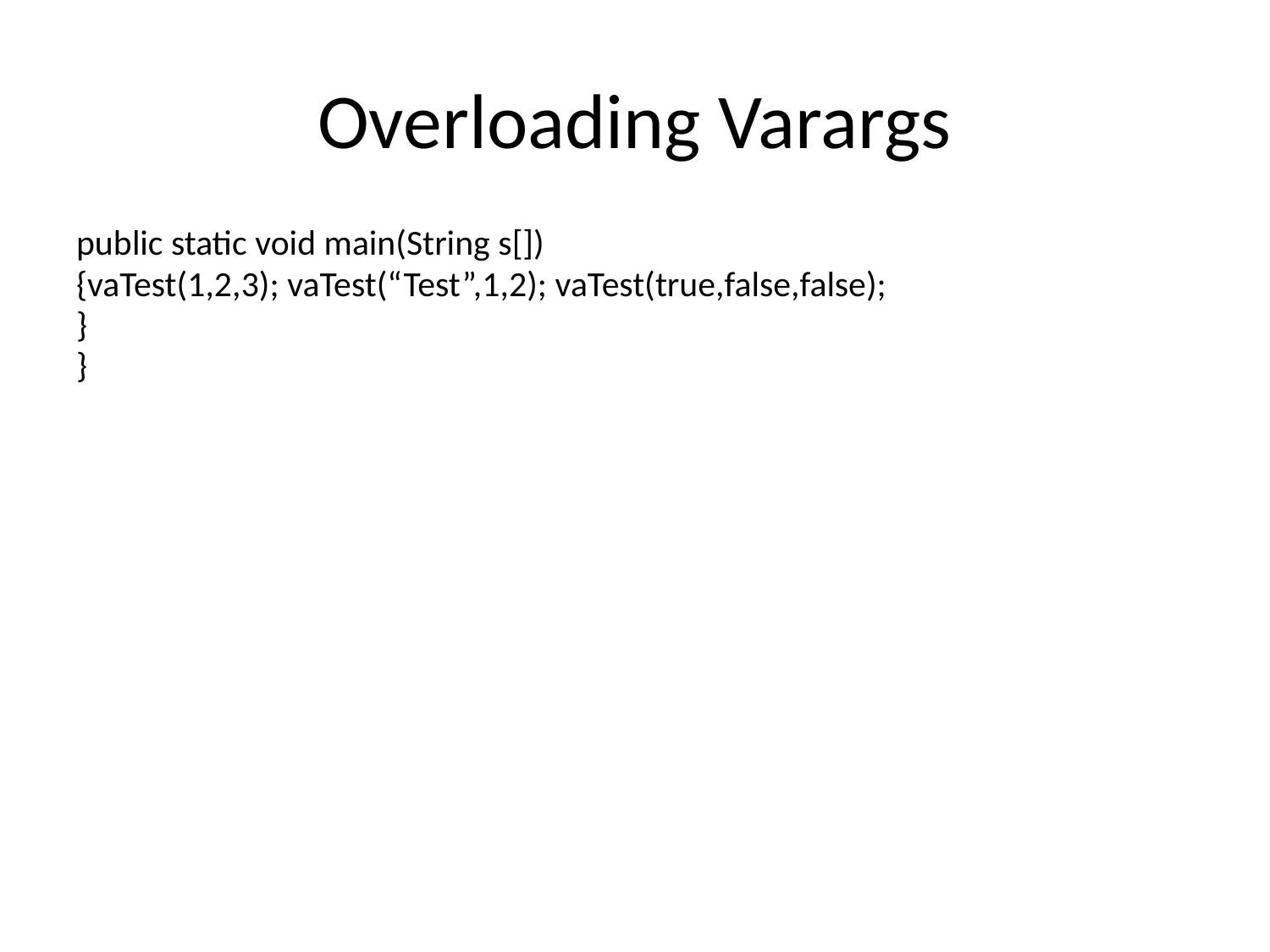

# Overloading Varargs
public static void main(String s[])
{vaTest(1,2,3); vaTest(“Test”,1,2); vaTest(true,false,false);
}
}